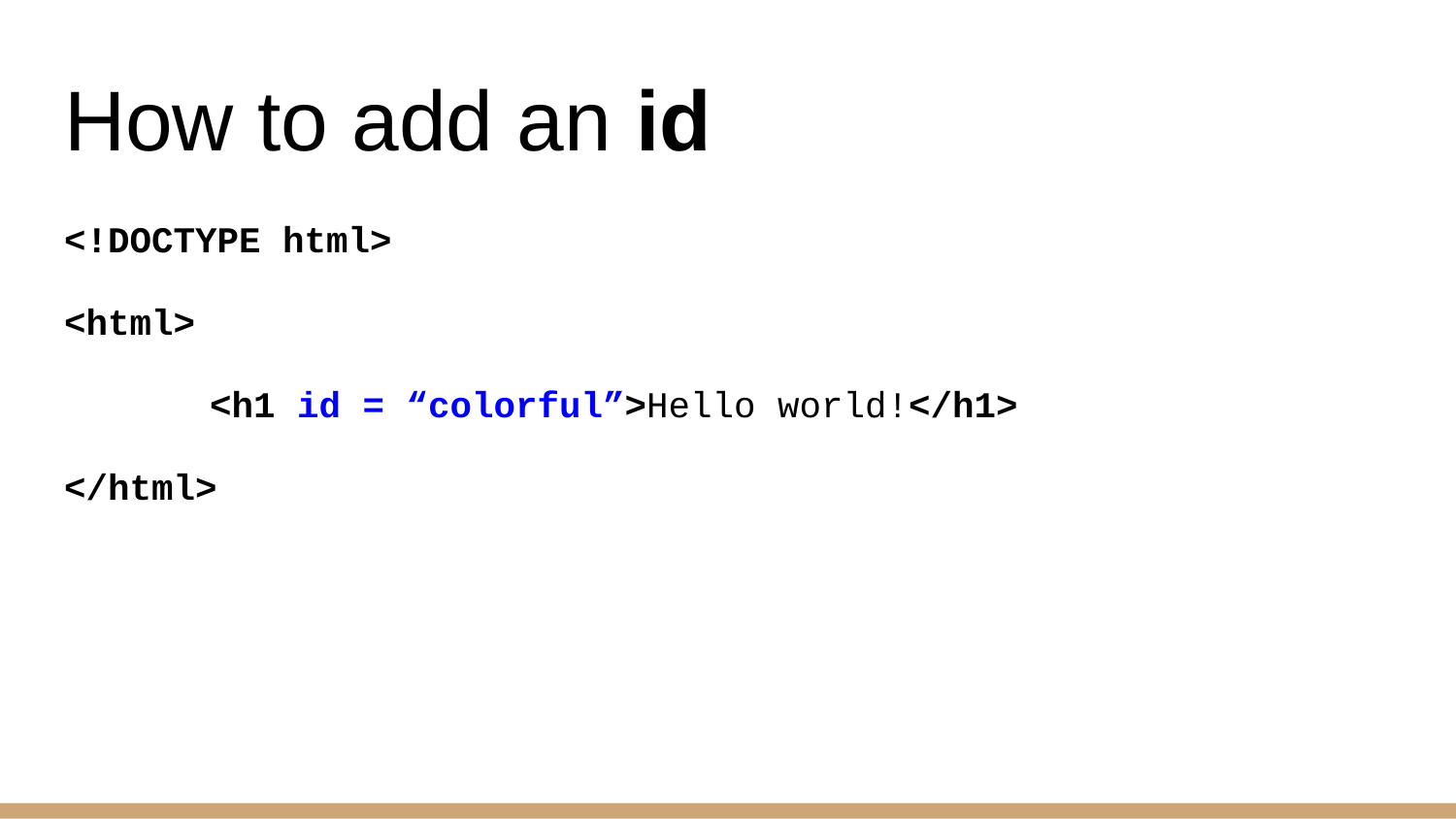

# How to add an id
<!DOCTYPE html>
<html>
	<h1 id = “colorful”>Hello world!</h1>
</html>